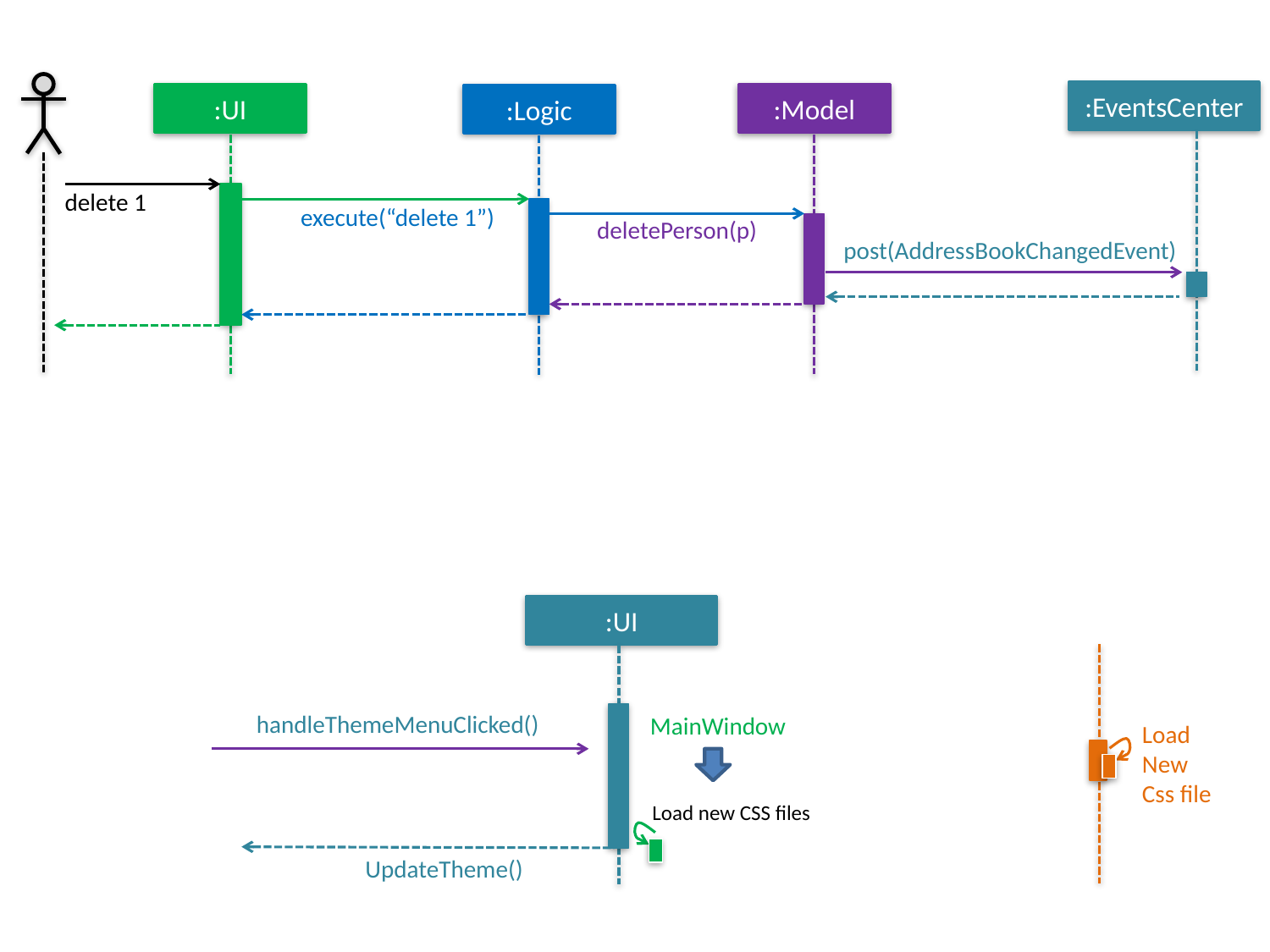

:EventsCenter
:UI
:Model
:Logic

delete 1

execute(“delete 1”)

deletePerson(p)
post(AddressBookChangedEvent)

:UI

handleThemeMenuClicked()
MainWindow
Load
New
Css file

Load new CSS files

UpdateTheme()